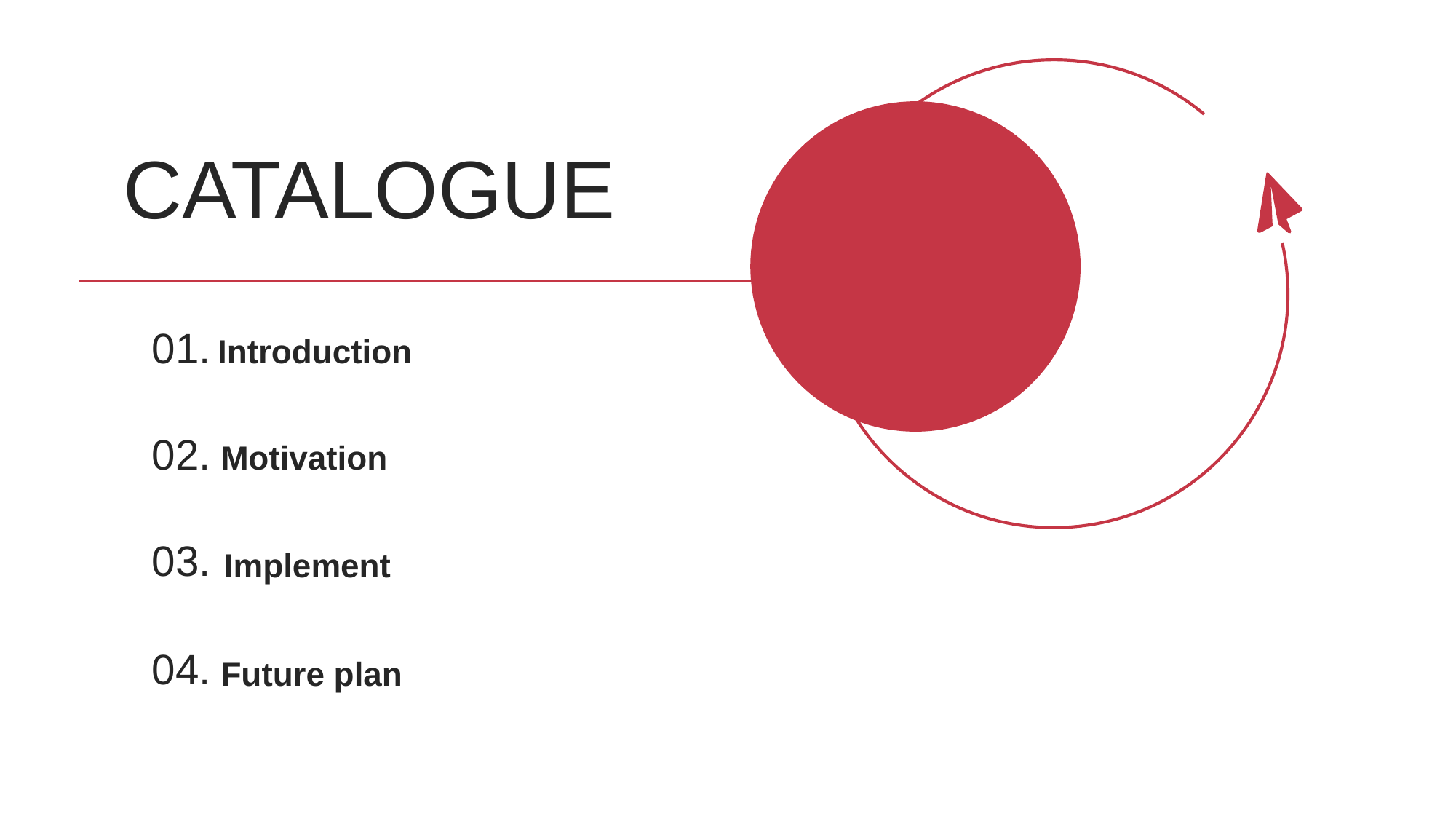

CATALOGUE

01.
Introduction
02.
Motivation
03.
Implement
04.
Future plan